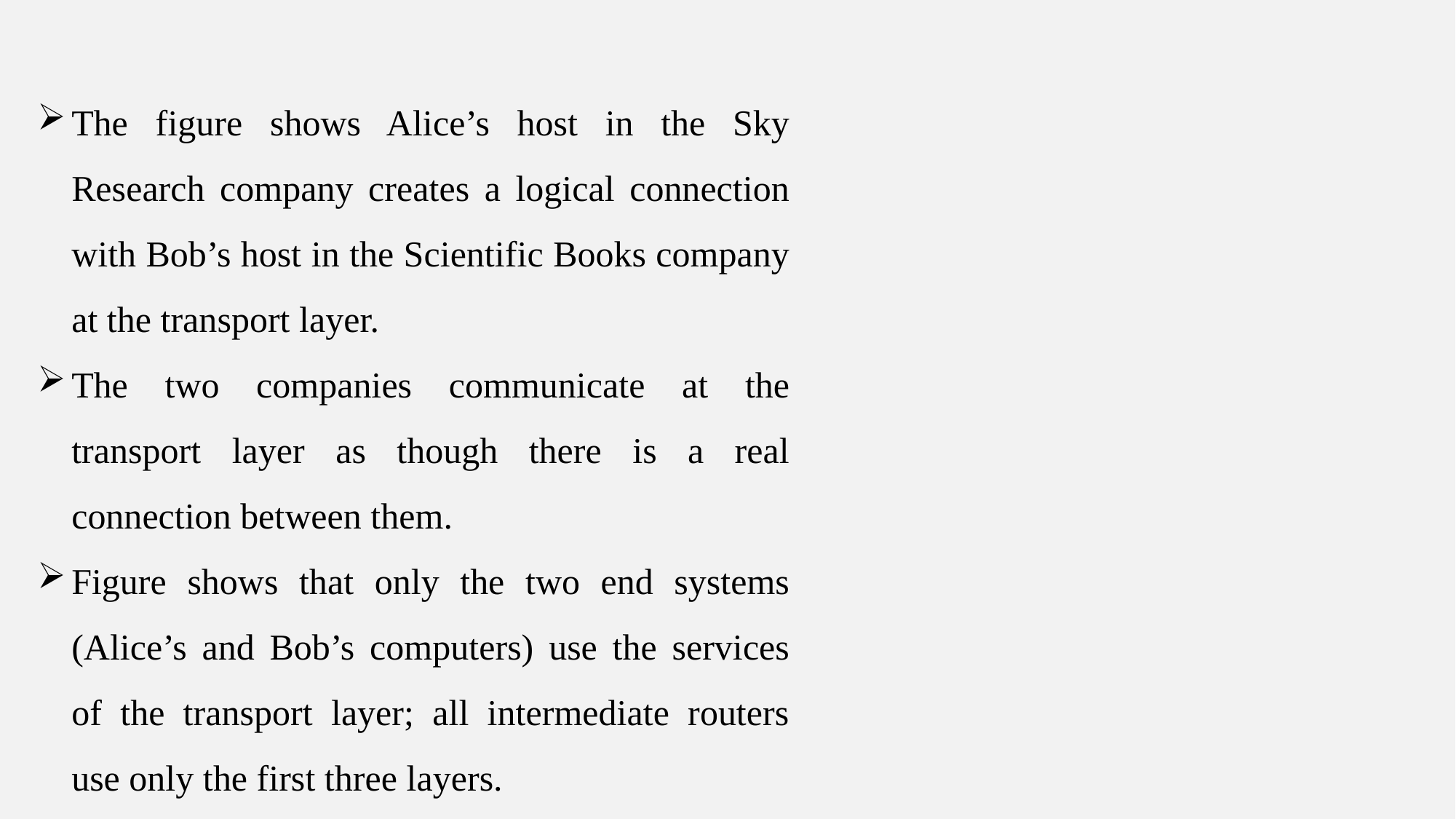

#
The figure shows Alice’s host in the Sky Research company creates a logical connection with Bob’s host in the Scientific Books company at the transport layer.
The two companies communicate at the transport layer as though there is a real connection between them.
Figure shows that only the two end systems (Alice’s and Bob’s computers) use the services of the transport layer; all intermediate routers use only the first three layers.